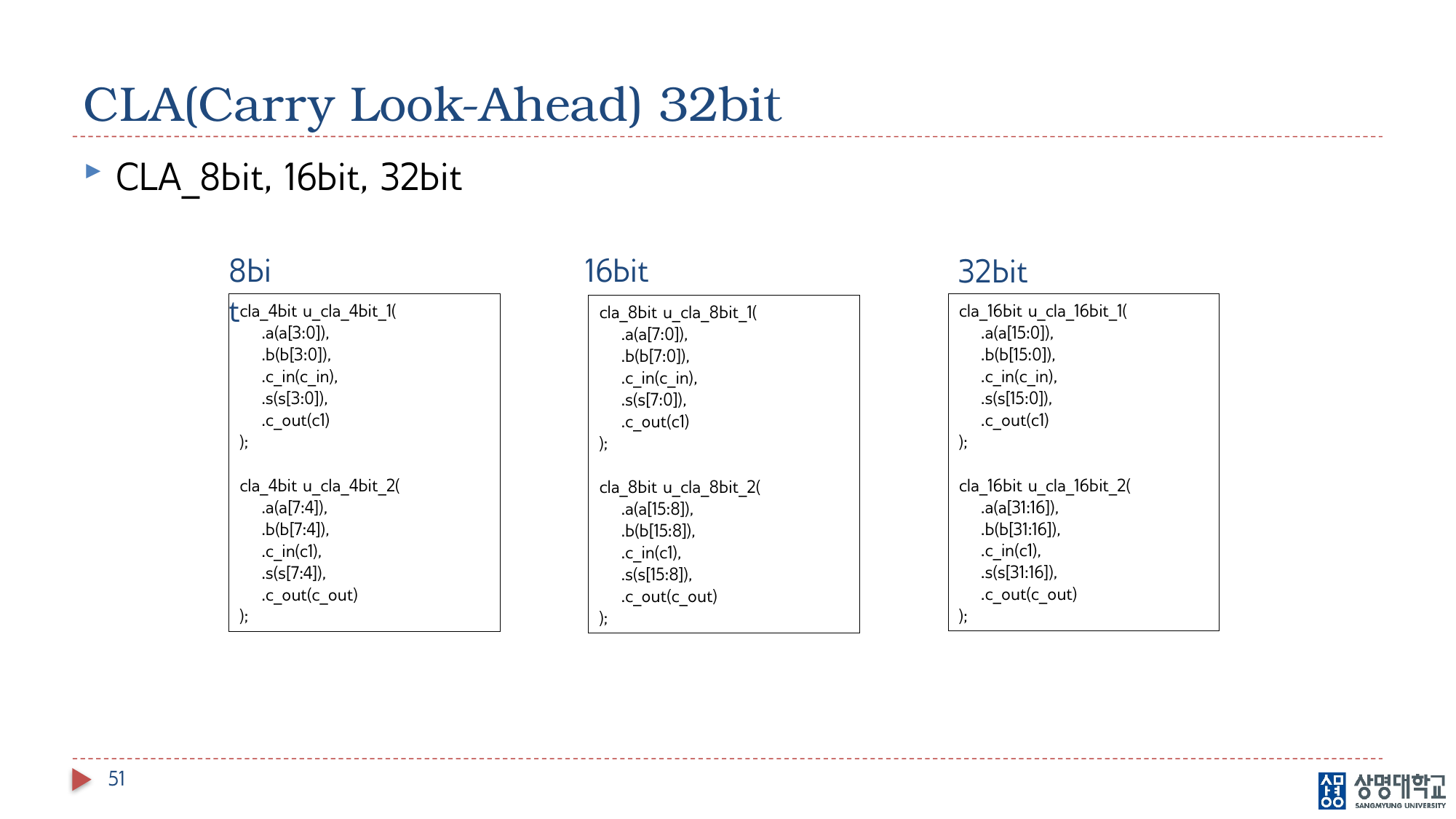

# CLA(Carry Look-Ahead) 32bit

CLA_8bit, 16bit, 32bit

16bit
8bit
32bit
cla_16bit u_cla_16bit_1(
    .a(a[15:0]),
    .b(b[15:0]),
    .c_in(c_in),
    .s(s[15:0]),
    .c_out(c1)
);
cla_16bit u_cla_16bit_2(
    .a(a[31:16]),
    .b(b[31:16]),
    .c_in(c1),
    .s(s[31:16]),
    .c_out(c_out)
);
cla_4bit u_cla_4bit_1(
    .a(a[3:0]),
    .b(b[3:0]),
    .c_in(c_in),
    .s(s[3:0]),
    .c_out(c1)
);
cla_4bit u_cla_4bit_2(
    .a(a[7:4]),
    .b(b[7:4]),
    .c_in(c1),
    .s(s[7:4]),
    .c_out(c_out)
);
cla_8bit u_cla_8bit_1(
    .a(a[7:0]),
    .b(b[7:0]),
    .c_in(c_in),
    .s(s[7:0]),
    .c_out(c1)
);
cla_8bit u_cla_8bit_2(
    .a(a[15:8]),
    .b(b[15:8]),
    .c_in(c1),
    .s(s[15:8]),
    .c_out(c_out)
);
51